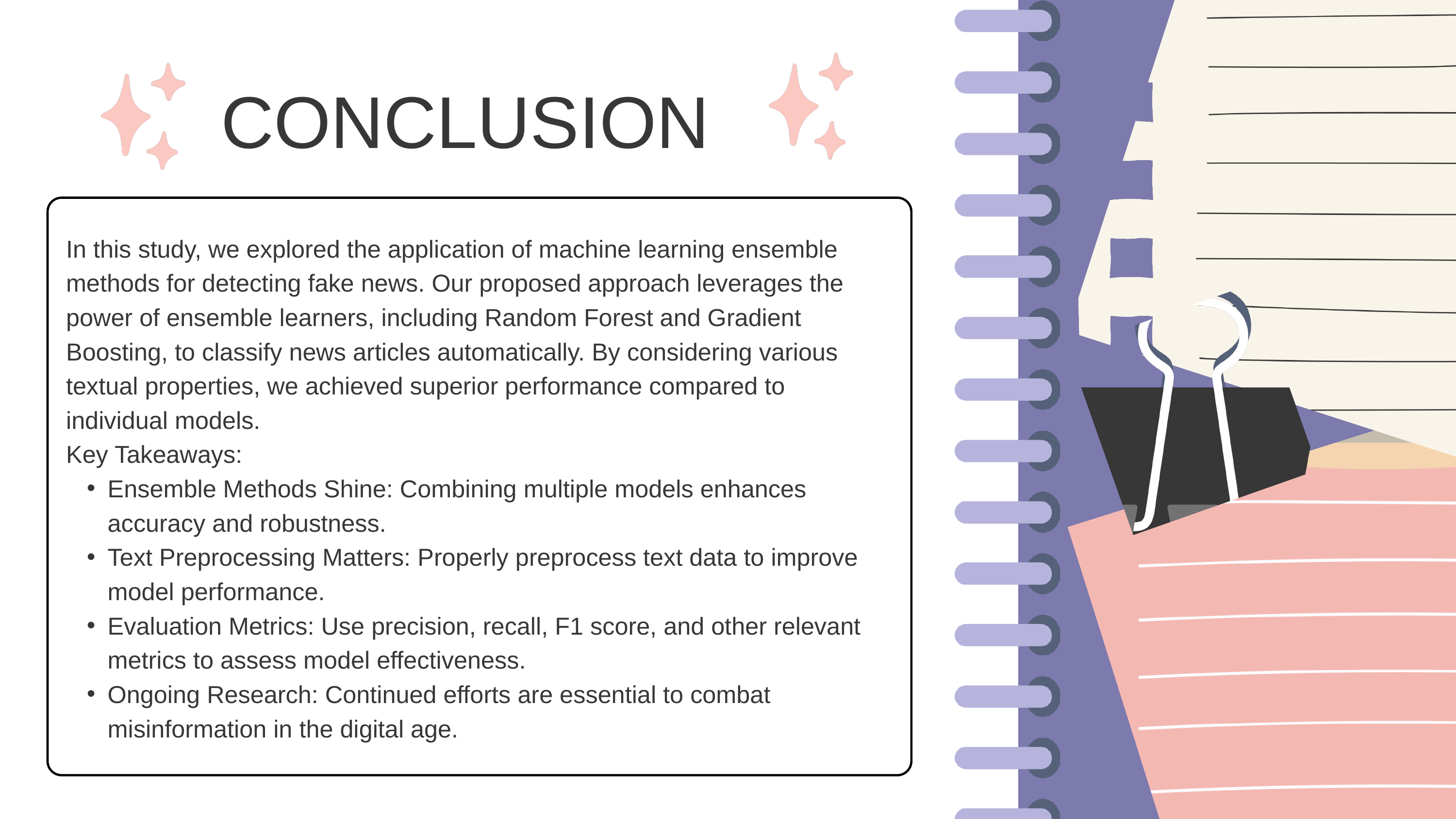

CONCLUSION

In this study, we explored the application of machine learning ensemble methods for detecting fake news. Our proposed approach leverages the power of ensemble learners, including Random Forest and Gradient Boosting, to classify news articles automatically. By considering various textual properties, we achieved superior performance compared to individual models.
Key Takeaways:
Ensemble Methods Shine: Combining multiple models enhances accuracy and robustness.
Text Preprocessing Matters: Properly preprocess text data to improve model performance.
Evaluation Metrics: Use precision, recall, F1 score, and other relevant metrics to assess model effectiveness.
Ongoing Research: Continued efforts are essential to combat misinformation in the digital age.